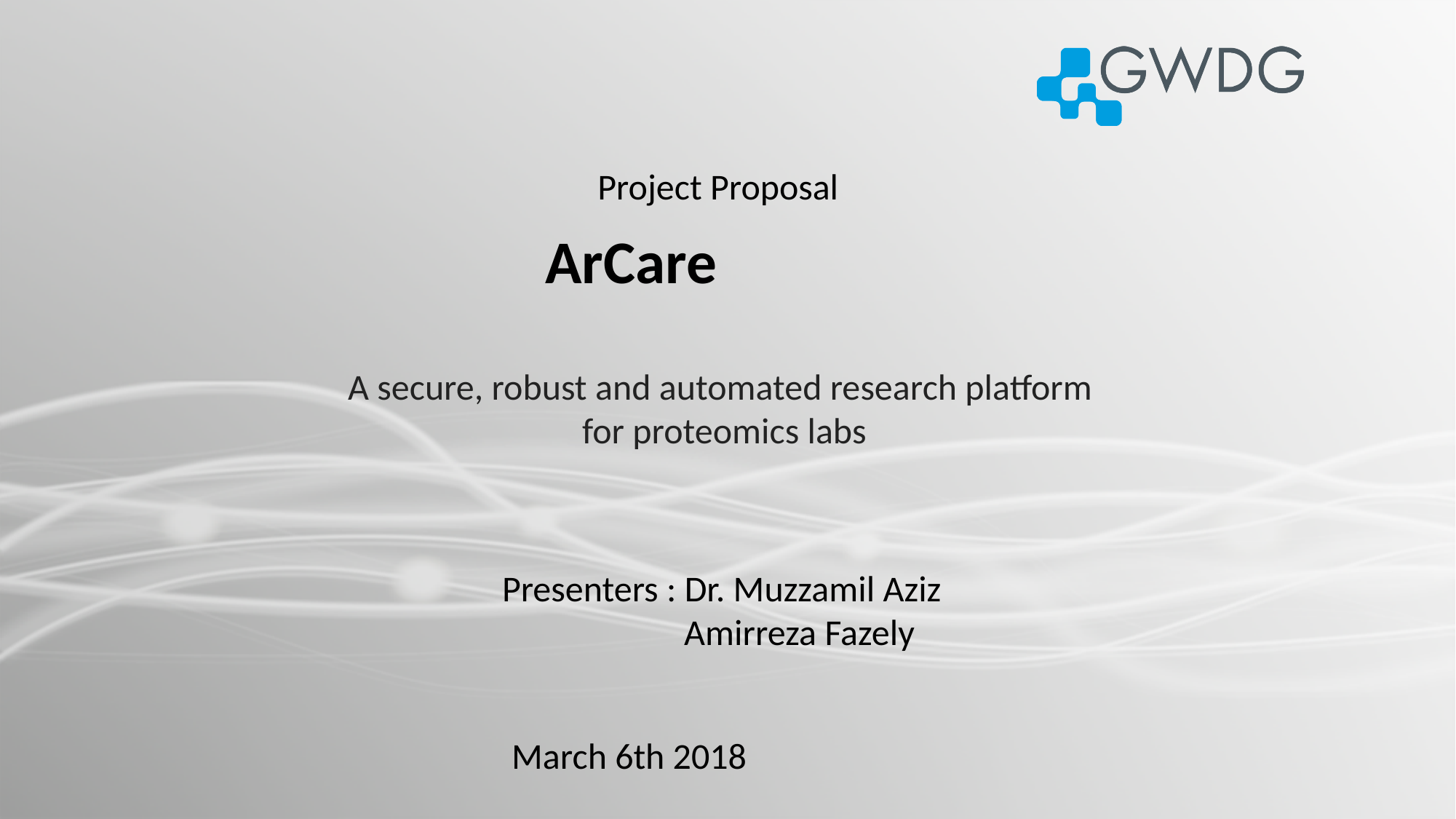

Project Proposal
            ArCare

A secure, robust and automated research platform
for proteomics labs

Presenters : Dr. Muzzamil Aziz
                   Amirreza Fazely

March 6th 2018